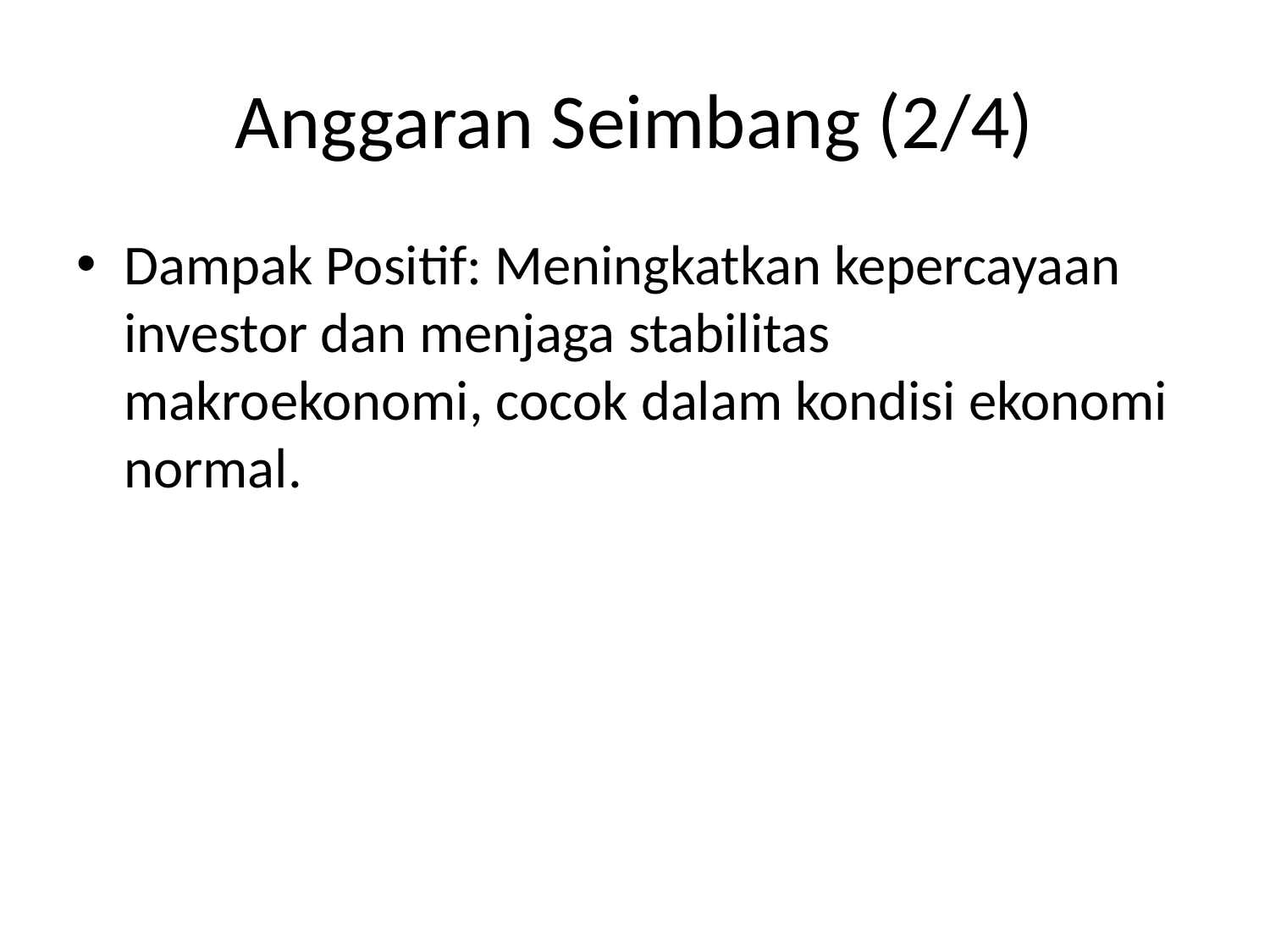

# Anggaran Seimbang (2/4)
Dampak Positif: Meningkatkan kepercayaan investor dan menjaga stabilitas makroekonomi, cocok dalam kondisi ekonomi normal.